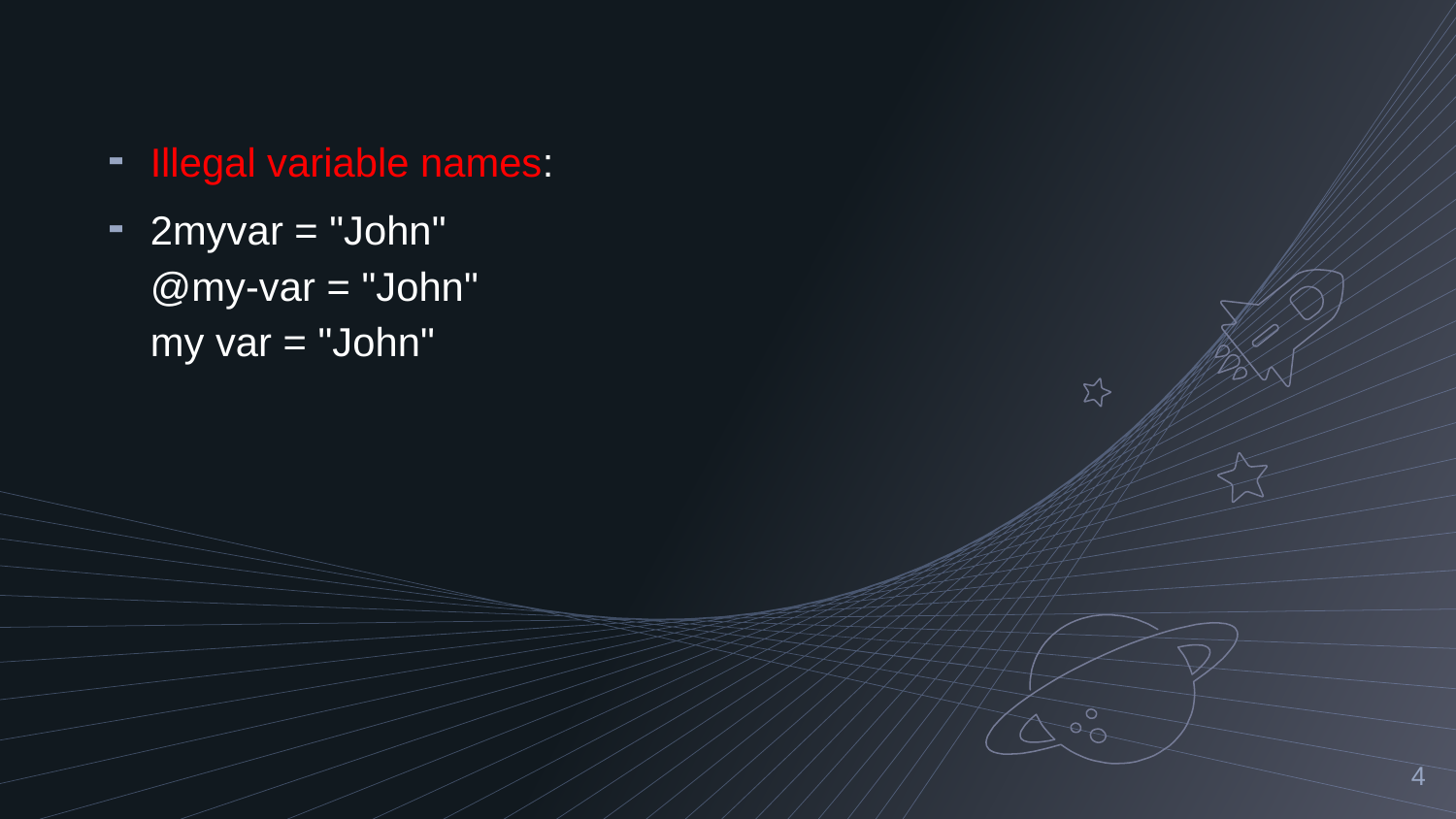

Illegal variable names:
2myvar = "John"
@my-var = "John"
my var = "John"

4